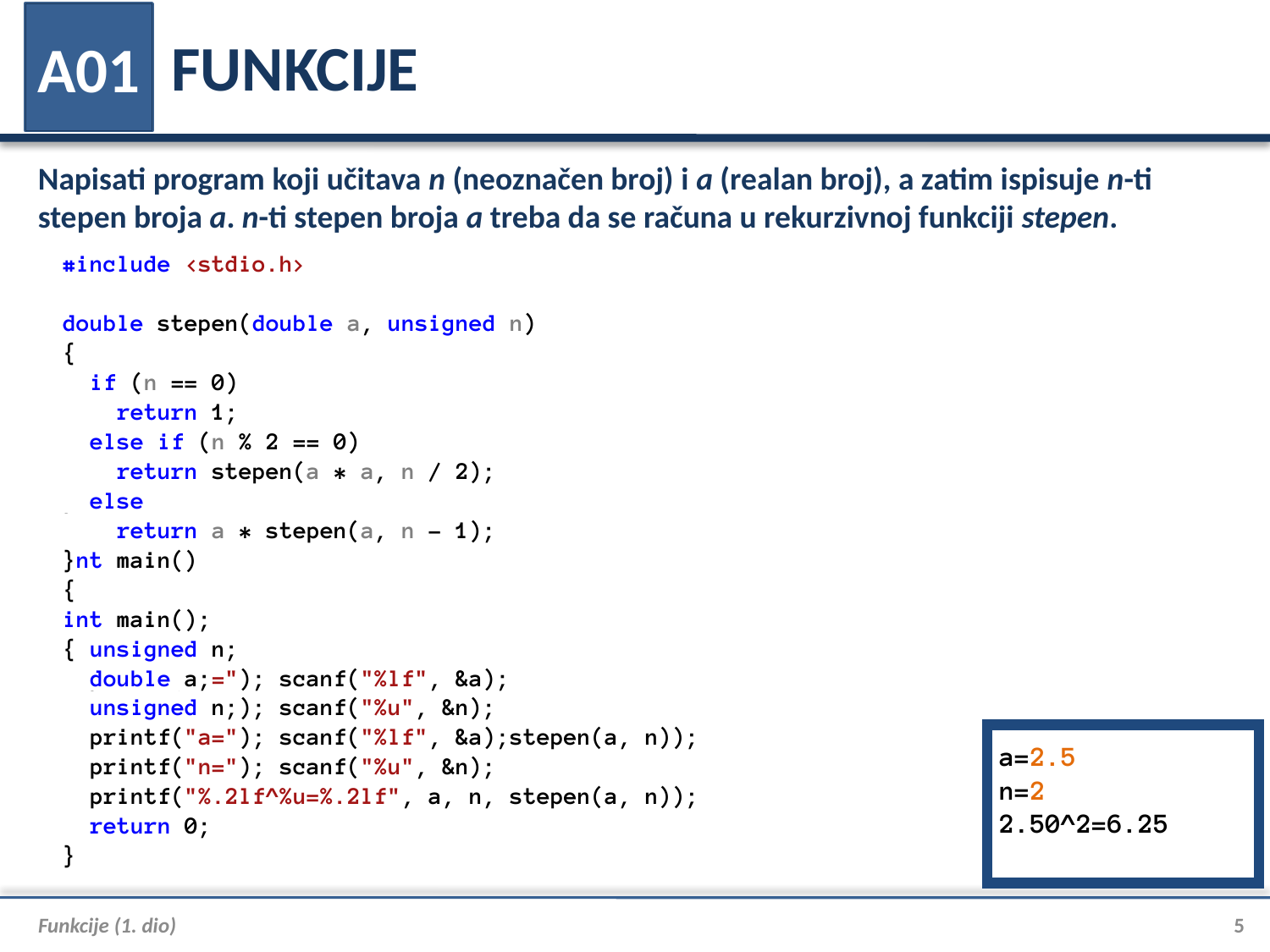

# FUNKCIJE
A01
Napisati program koji učitava n (neoznačen broj) i a (realan broj), a zatim ispisuje n-ti stepen broja a. n-ti stepen broja a treba da se računa u rekurzivnoj funkciji stepen.
#include <stdio.h>

double stepen(double a, unsigned n)
{
  if (n == 0)
    return 1;
  else
    return a * stepen(a, n - 1);
}

int main()
{
  double a;
  unsigned n;
  printf("a="); scanf("%lf", &a);
  printf("n="); scanf("%u", &n);
  printf("%.2lf^%u=%.2lf", a, n, stepen(a, n));
  return 0;
}
#include <stdio.h>

double stepen(double a, unsigned n)
{
  if (n == 0)
    return 1;
  else if (n % 2 == 0)
    return stepen(a * a, n / 2);
  else
    return a * stepen(a, n - 1);
}

int main()
{
  double a;
  unsigned n;
  printf("a="); scanf("%lf", &a);
  printf("n="); scanf("%u", &n);
  printf("%.2lf^%u=%.2lf", a, n, stepen(a, n));
  return 0;
}
a=2.5
n=2
2.50^2=6.25
Funkcije (1. dio)
5